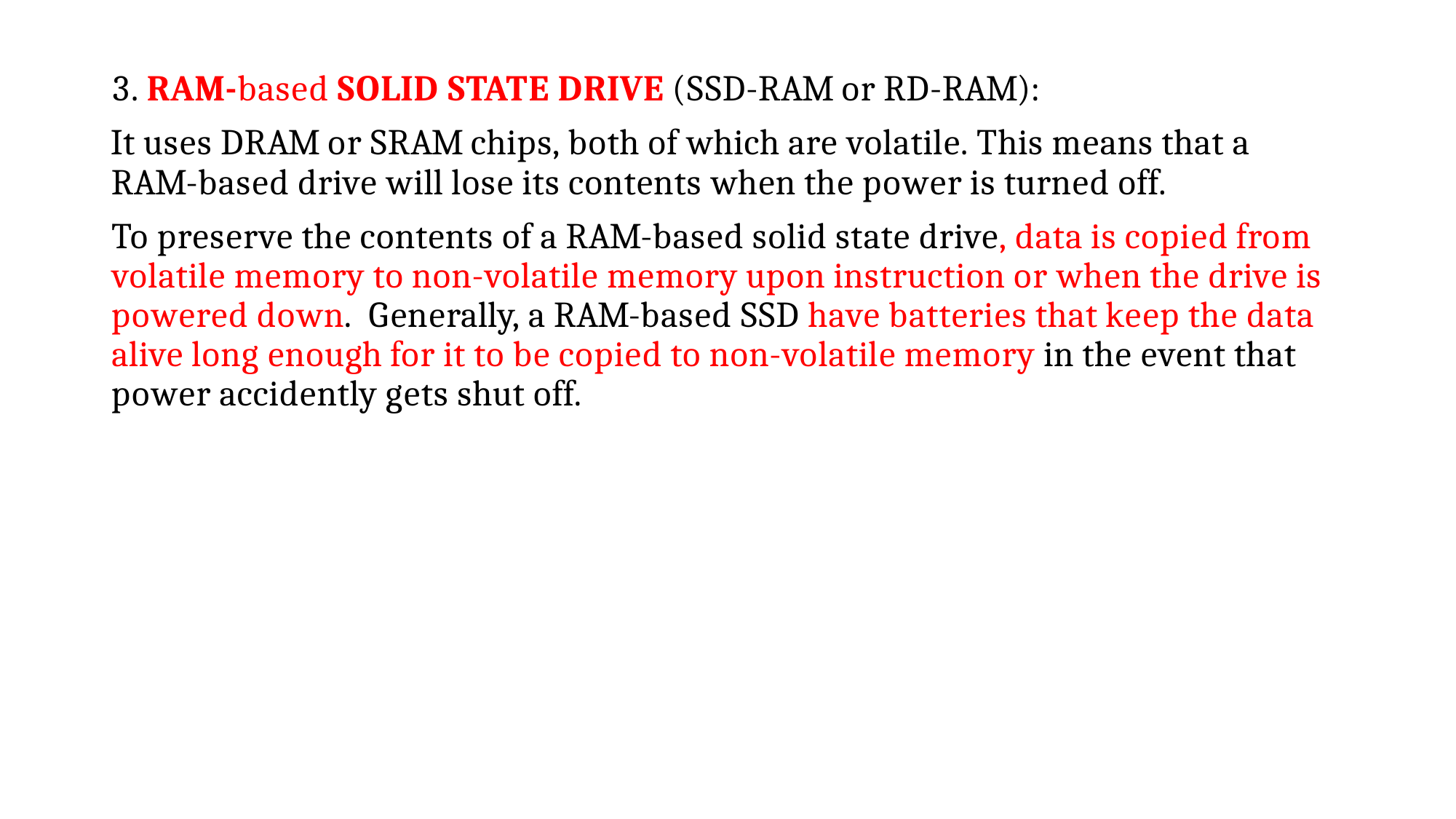

3. RAM-based SOLID STATE DRIVE (SSD-RAM or RD-RAM):
It uses DRAM or SRAM chips, both of which are volatile. This means that a RAM-based drive will lose its contents when the power is turned off.
To preserve the contents of a RAM-based solid state drive, data is copied from volatile memory to non-volatile memory upon instruction or when the drive is powered down.  Generally, a RAM-based SSD have batteries that keep the data alive long enough for it to be copied to non-volatile memory in the event that power accidently gets shut off.